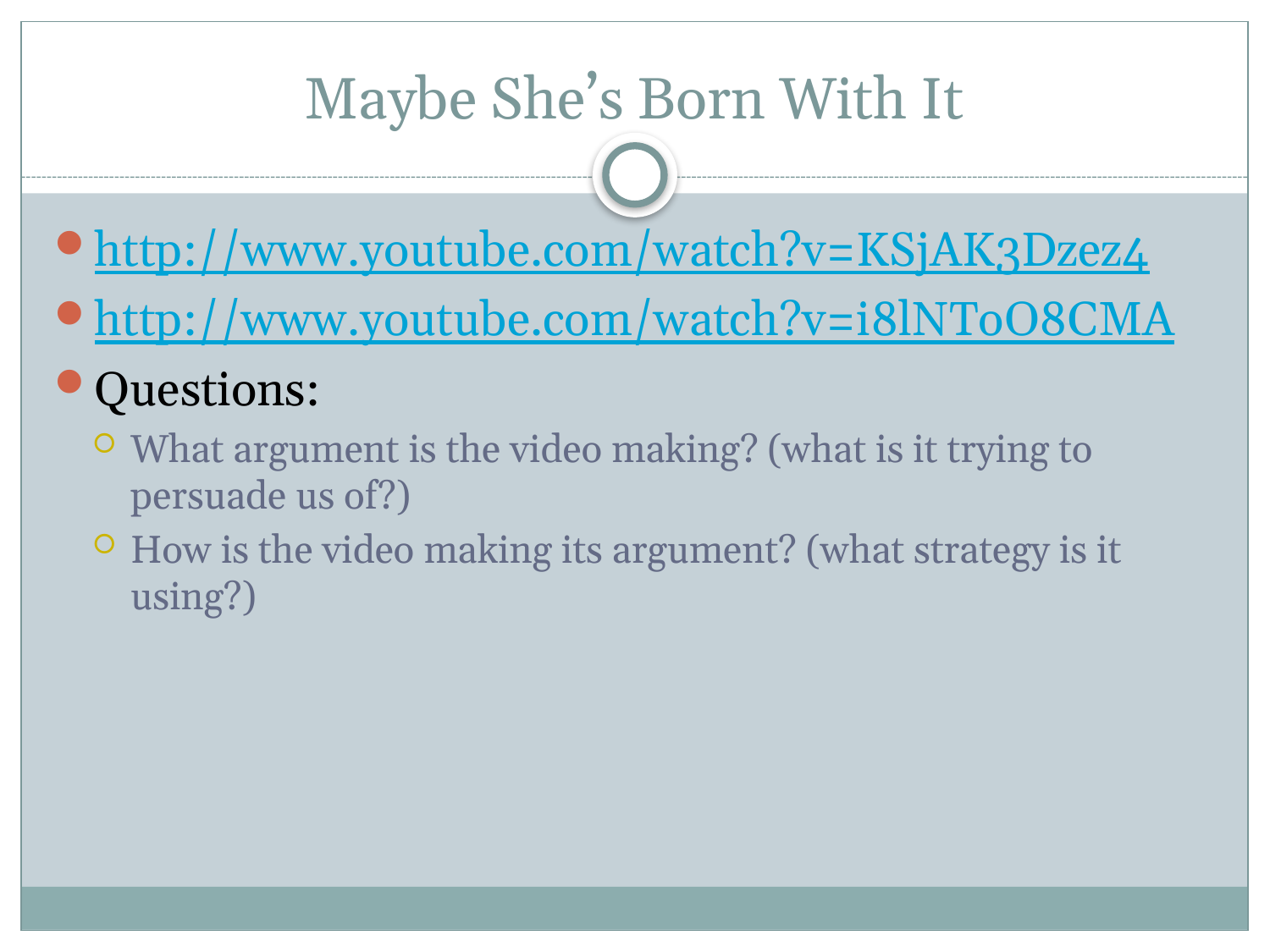

# Maybe She’s Born With It
http://www.youtube.com/watch?v=KSjAK3Dzez4
http://www.youtube.com/watch?v=i8lNToO8CMA
Questions:
What argument is the video making? (what is it trying to persuade us of?)
How is the video making its argument? (what strategy is it using?)